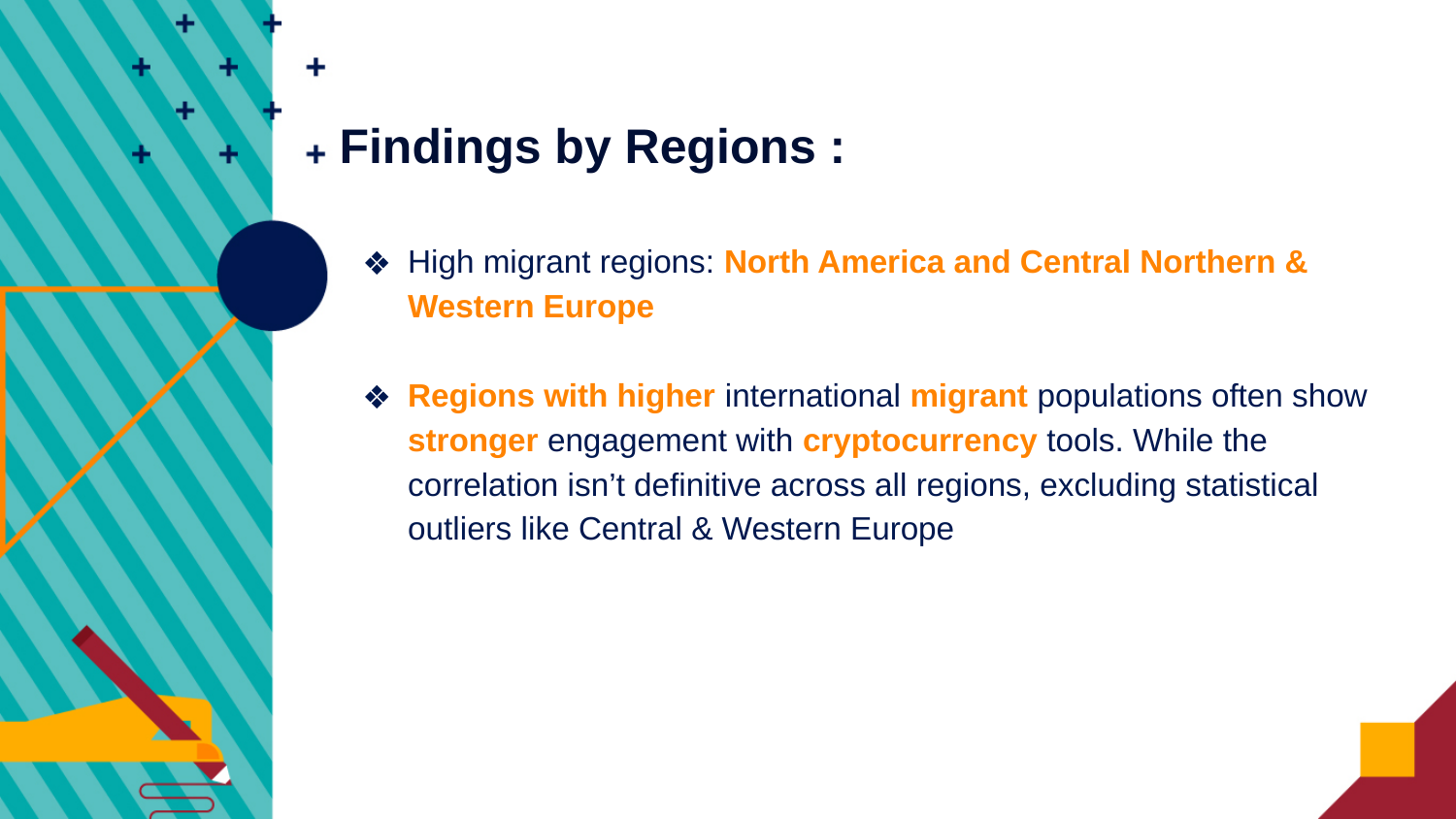

# Findings by Regions :
High migrant regions: North America and Central Northern & Western Europe

Regions with higher international migrant populations often show stronger engagement with cryptocurrency tools. While the correlation isn’t definitive across all regions, excluding statistical outliers like Central & Western Europe